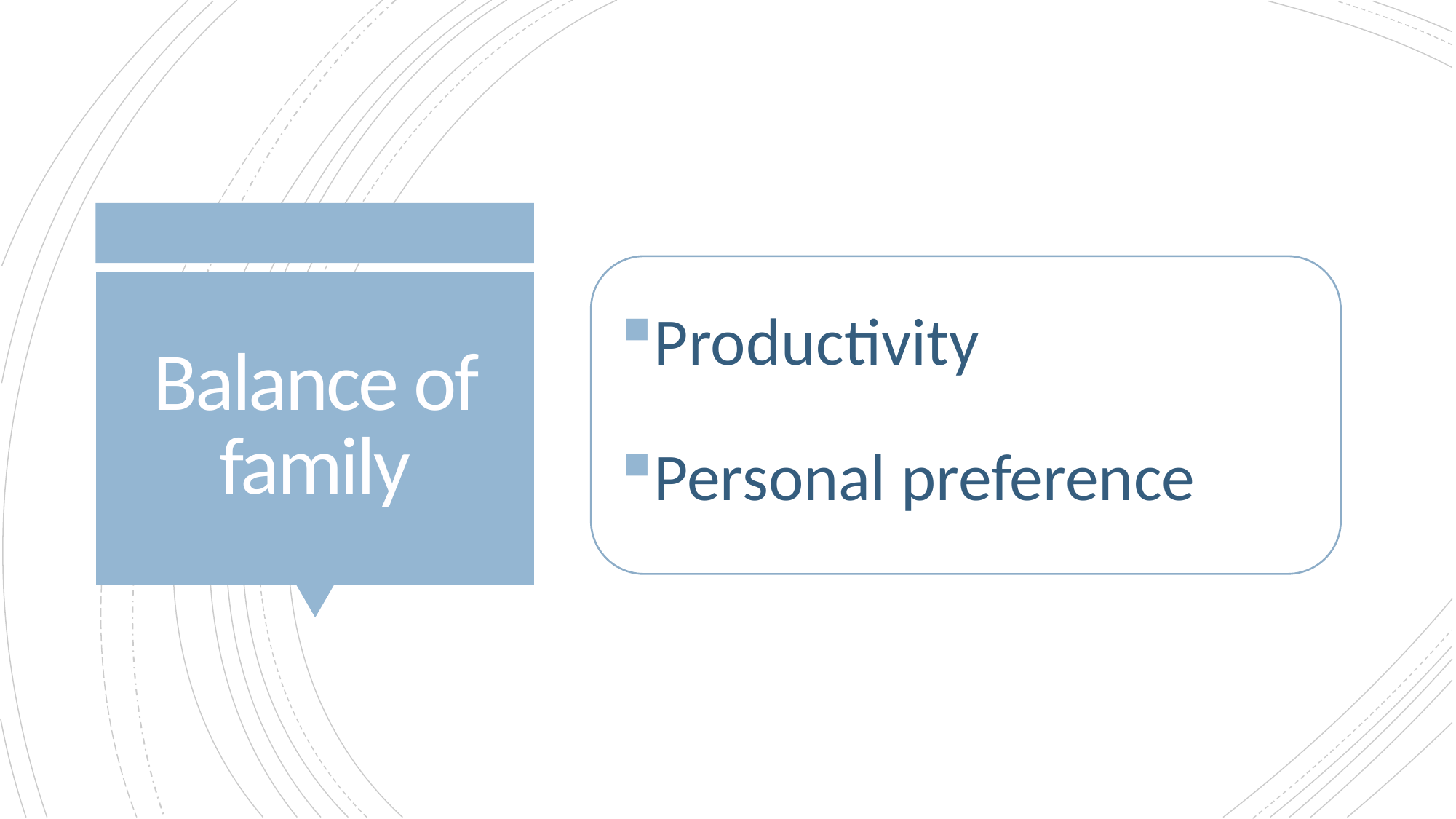

Productivity
Personal preference

# Balance of family